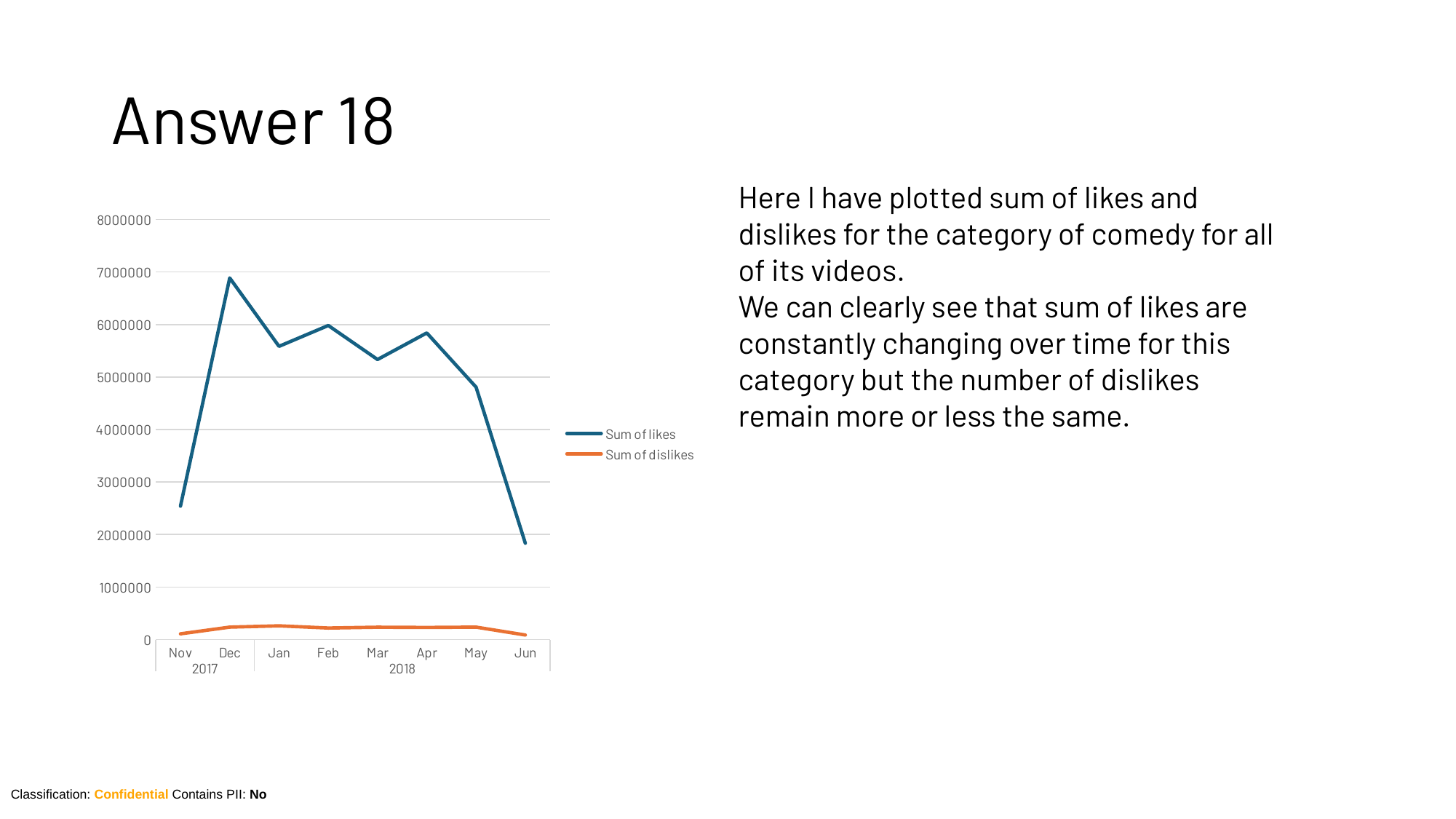

# Answer 18
Here I have plotted sum of likes and dislikes for the category of comedy for all of its videos.
We can clearly see that sum of likes are constantly changing over time for this category but the number of dislikes remain more or less the same.

### Chart

| Category | Sum of likes | Sum of dislikes |
|---|---|---|
| Nov | 2539996.0 | 108271.0 |
| Dec | 6886324.0 | 235881.0 |
| Jan | 5583583.0 | 260554.0 |
| Feb | 5980663.0 | 219380.0 |
| Mar | 5333362.0 | 234234.0 |
| Apr | 5839521.0 | 229431.0 |
| May | 4806642.0 | 235962.0 |
| Jun | 1834307.0 | 86053.0 |